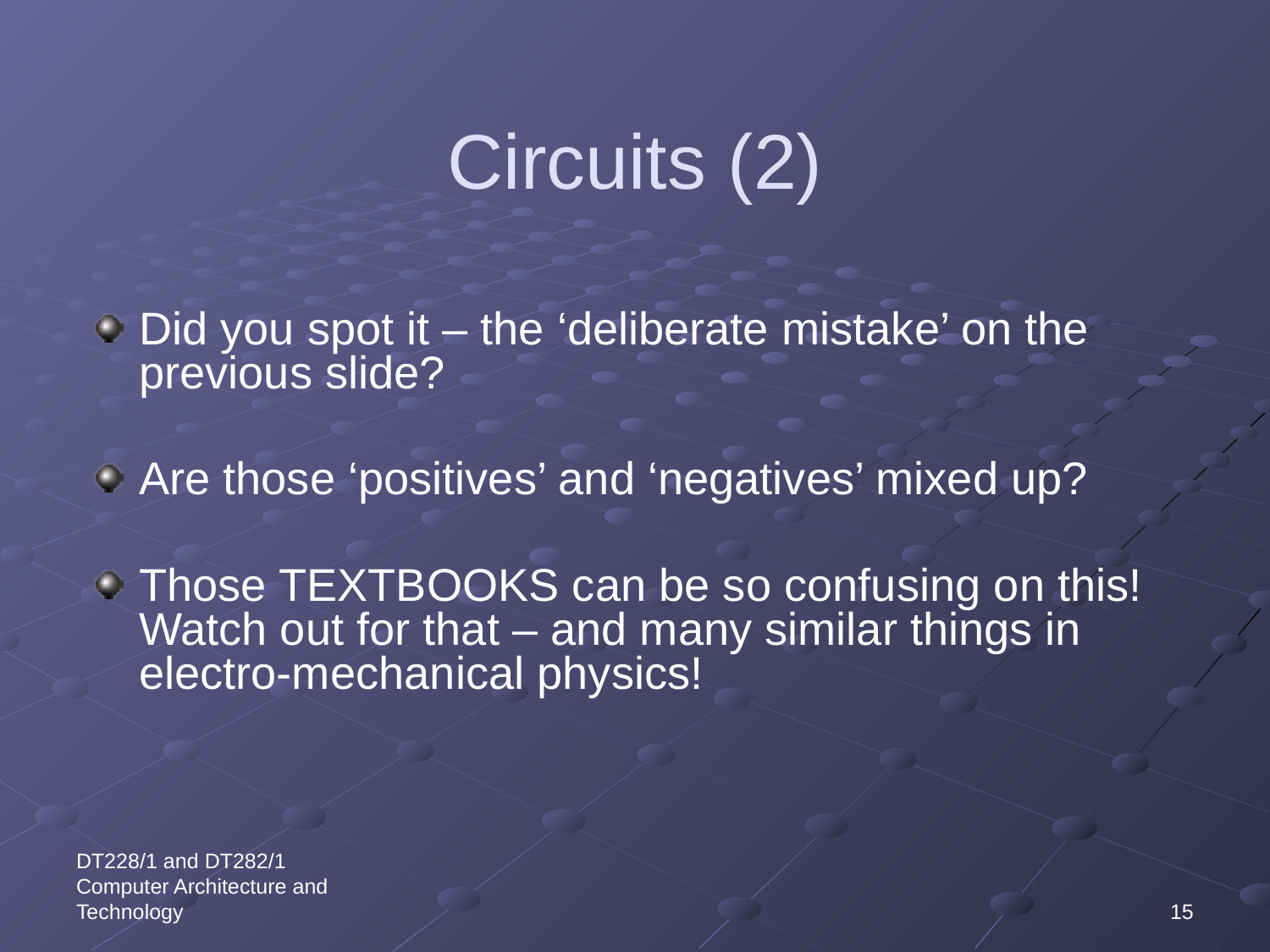

# Circuits (2)

Did you spot it – the ‘deliberate mistake’ on the previous slide?

Are those ‘positives’ and ‘negatives’ mixed up?

Those TEXTBOOKS can be so confusing on this! Watch out for that – and many similar things in electro-mechanical physics!
DT228/1 and DT282/1 Computer Architecture and  Technology
15